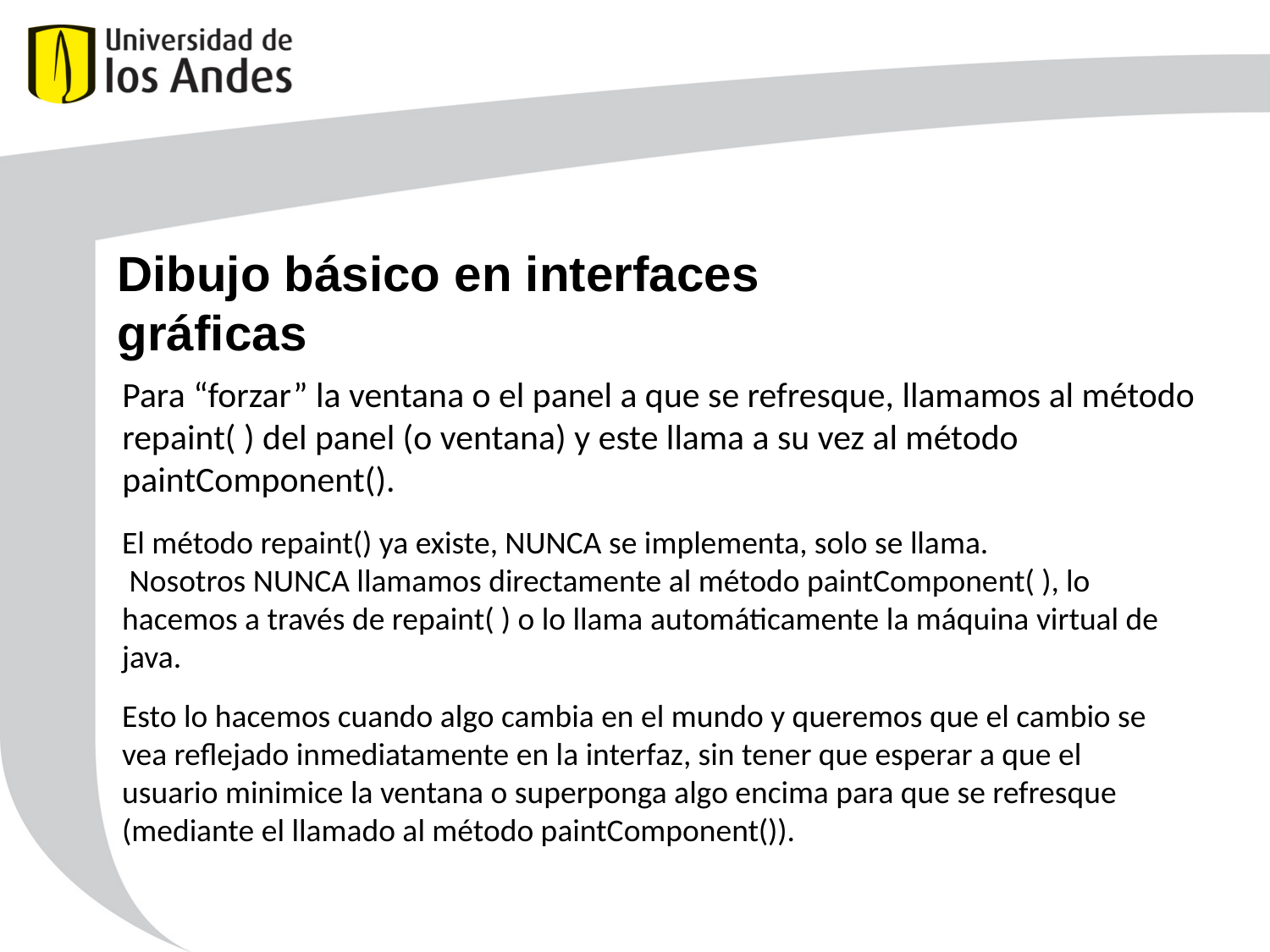

Dibujo básico en interfaces gráficas
Para “forzar” la ventana o el panel a que se refresque, llamamos al método repaint( ) del panel (o ventana) y este llama a su vez al método paintComponent().
El método repaint() ya existe, NUNCA se implementa, solo se llama.
 Nosotros NUNCA llamamos directamente al método paintComponent( ), lo hacemos a través de repaint( ) o lo llama automáticamente la máquina virtual de java.
Esto lo hacemos cuando algo cambia en el mundo y queremos que el cambio se vea reflejado inmediatamente en la interfaz, sin tener que esperar a que el usuario minimice la ventana o superponga algo encima para que se refresque (mediante el llamado al método paintComponent()).